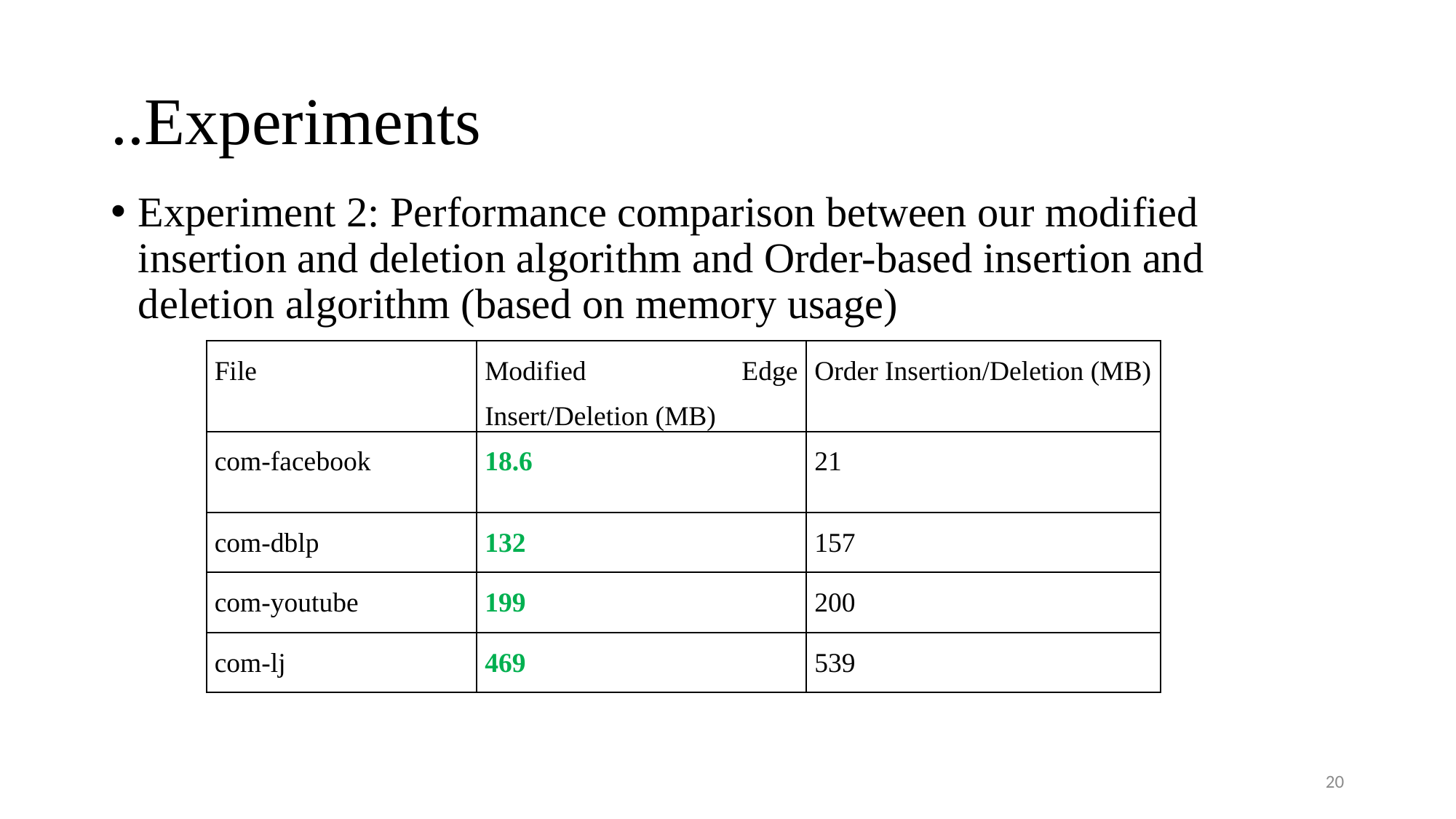

# ..Experiments
Experiment 2: Performance comparison between our modified insertion and deletion algorithm and Order-based insertion and deletion algorithm (based on memory usage)

| File | Modified Edge Insert/Deletion (MB) | Order Insertion/Deletion (MB) |
| --- | --- | --- |
| com-facebook | 18.6 | 21 |
| com-dblp | 132 | 157 |
| com-youtube | 199 | 200 |
| com-lj | 469 | 539 |
20